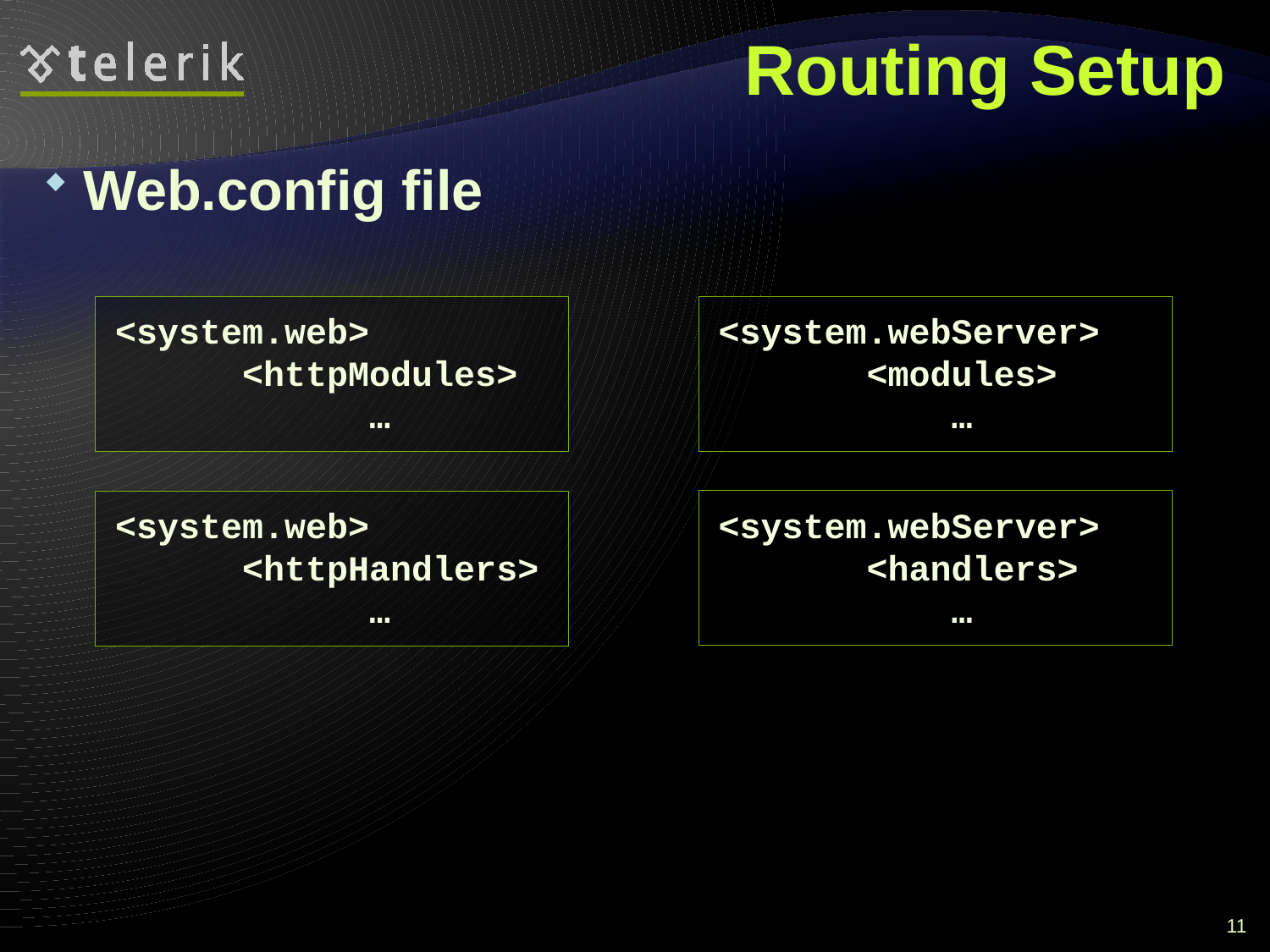

# Routing Setup

Web.config file

<system.web>
	<httpModules>
		…
<system.webServer>	 <modules>		     …
<system.webServer>	 <handlers>		     …
<system.web>
	<httpHandlers>		…
11